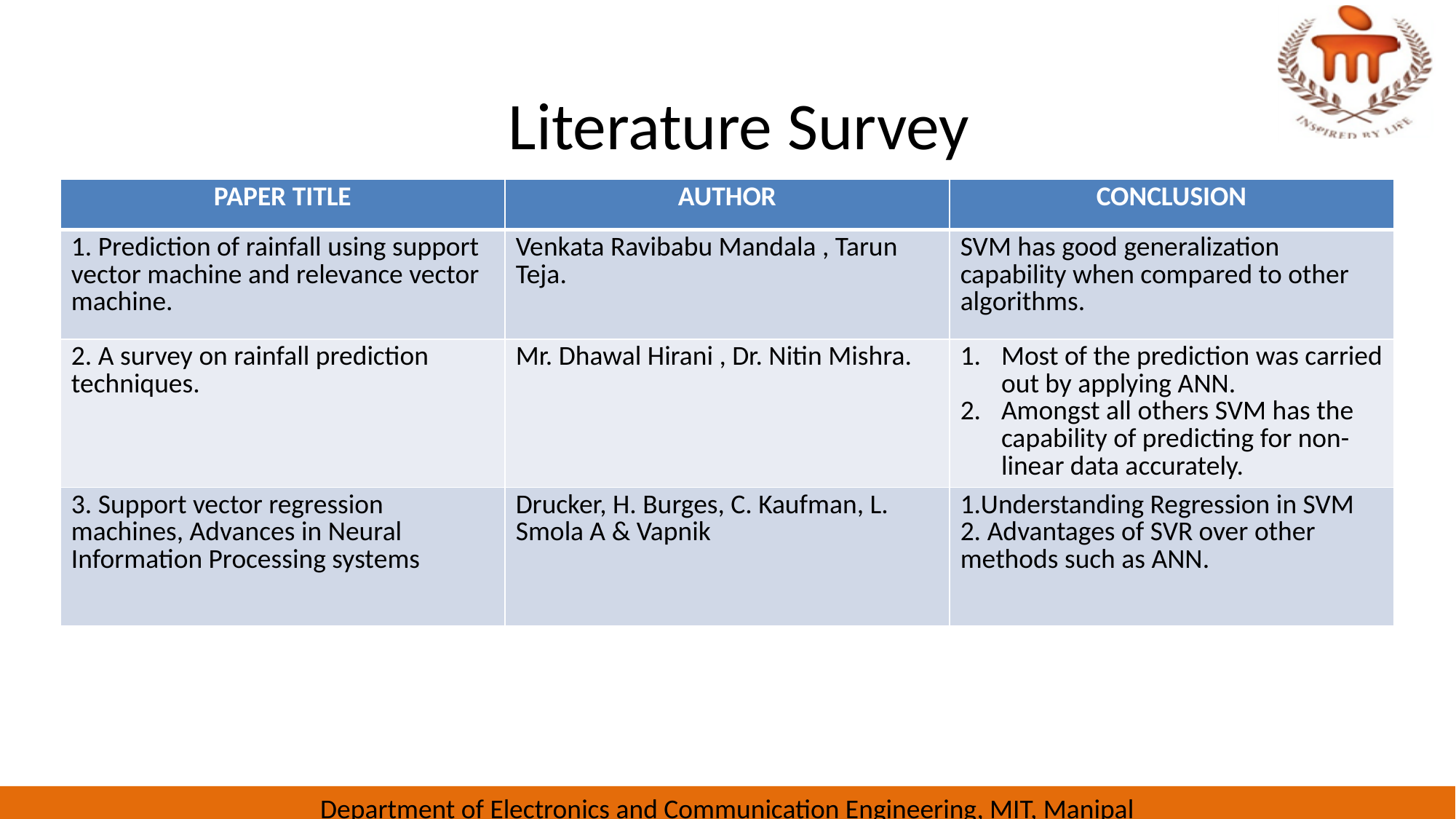

# Literature Survey
| PAPER TITLE | AUTHOR | CONCLUSION |
| --- | --- | --- |
| 1. Prediction of rainfall using support vector machine and relevance vector machine. | Venkata Ravibabu Mandala , Tarun Teja. | SVM has good generalization capability when compared to other algorithms. |
| 2. A survey on rainfall prediction techniques. | Mr. Dhawal Hirani , Dr. Nitin Mishra. | Most of the prediction was carried out by applying ANN. Amongst all others SVM has the capability of predicting for non-linear data accurately. |
| 3. Support vector regression machines, Advances in Neural Information Processing systems | Drucker, H. Burges, C. Kaufman, L. Smola A & Vapnik | 1.Understanding Regression in SVM 2. Advantages of SVR over other methods such as ANN. |